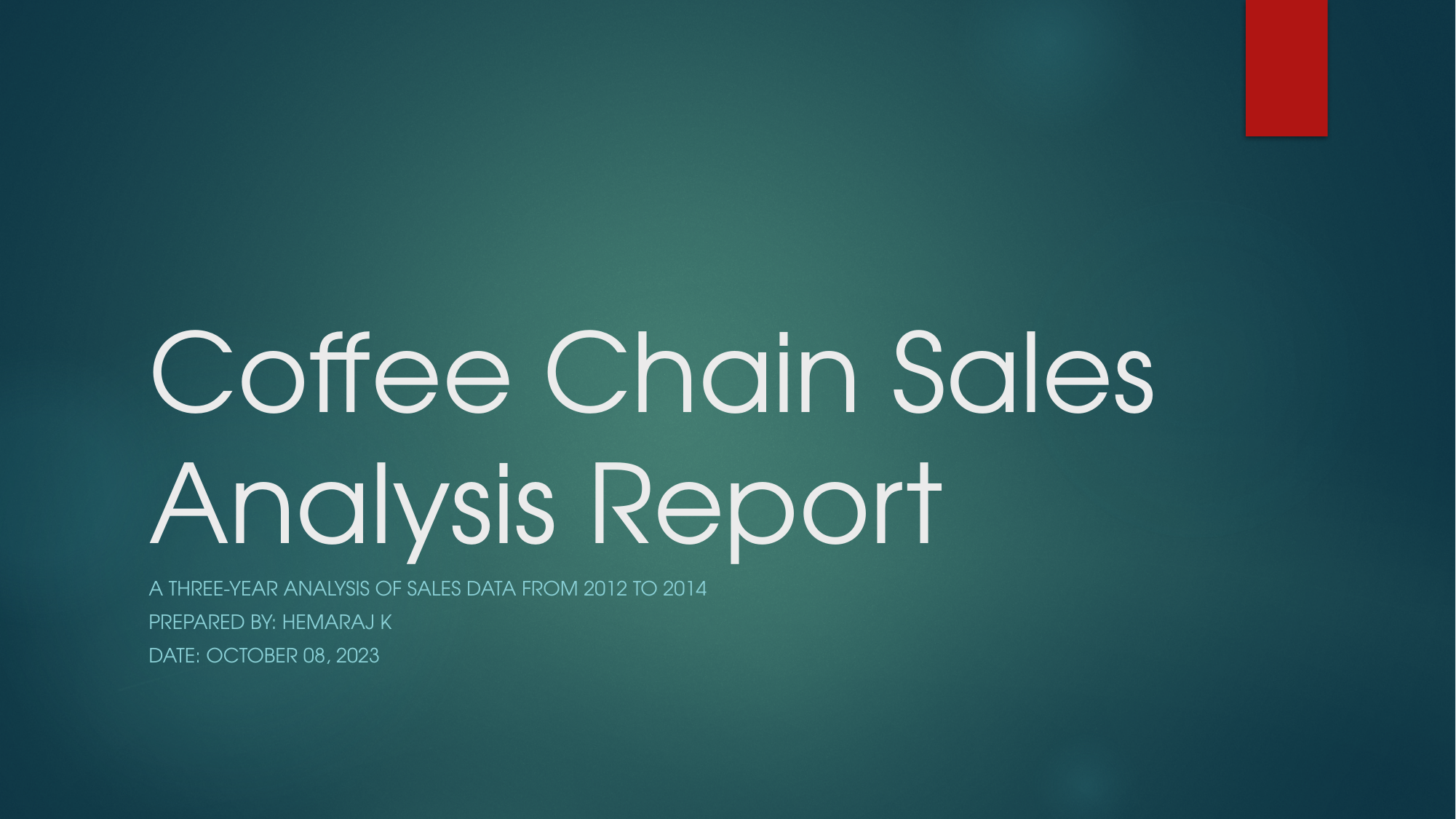

# Coffee Chain Sales Analysis Report
A three-year analysis of sales data from 2012 to 2014
Prepared by: Hemaraj K
Date: October 08, 2023